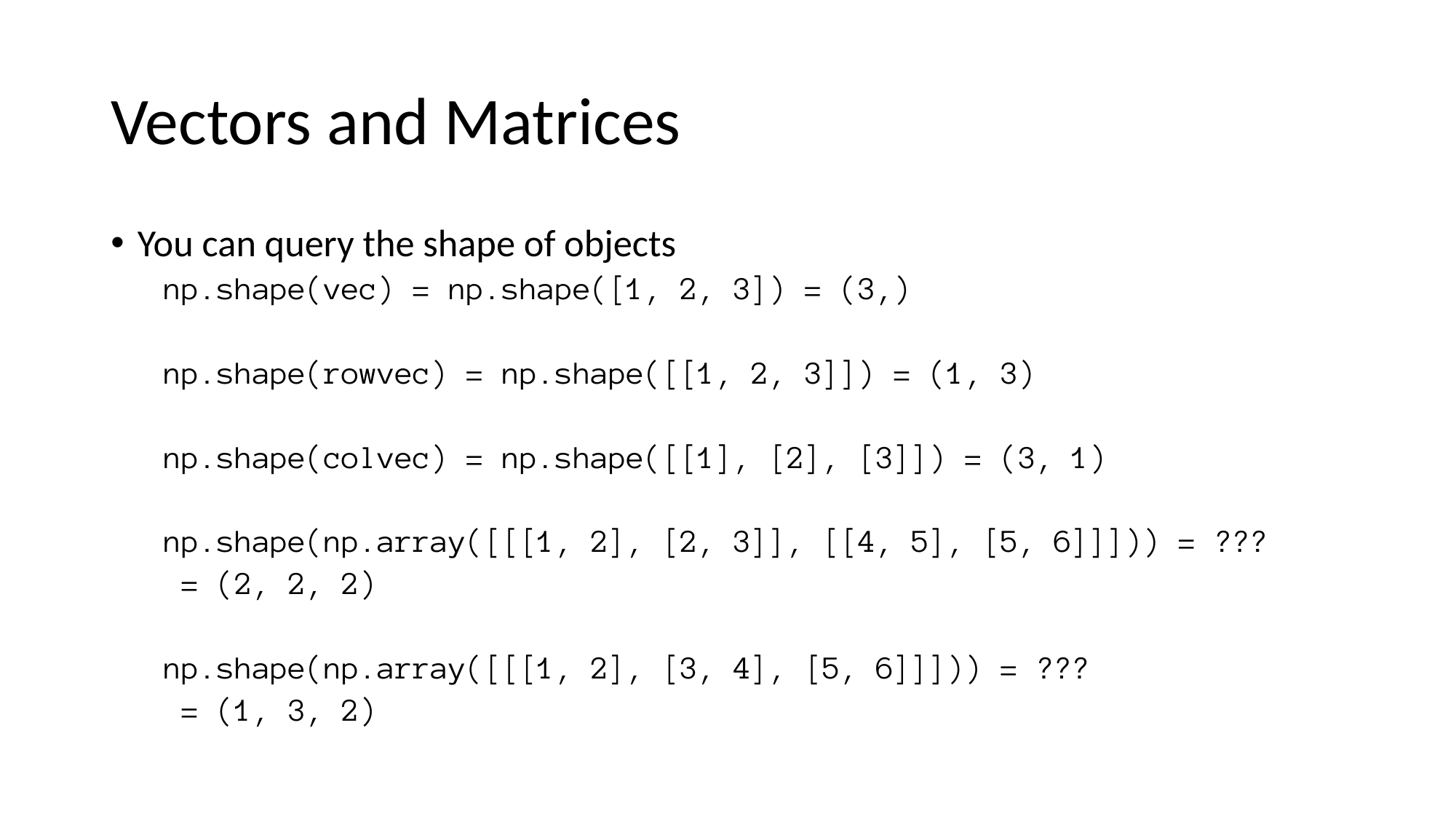

# Vectors and Matrices
You can query the shape of objects
np.shape(vec) = np.shape([1, 2, 3]) = (3,)

np.shape(rowvec) = np.shape([[1, 2, 3]]) = (1, 3)

np.shape(colvec) = np.shape([[1], [2], [3]]) = (3, 1)

np.shape(np.array([[[1, 2], [2, 3]], [[4, 5], [5, 6]]])) = ???
 = (2, 2, 2)

np.shape(np.array([[[1, 2], [3, 4], [5, 6]]])) = ???
 = (1, 3, 2)